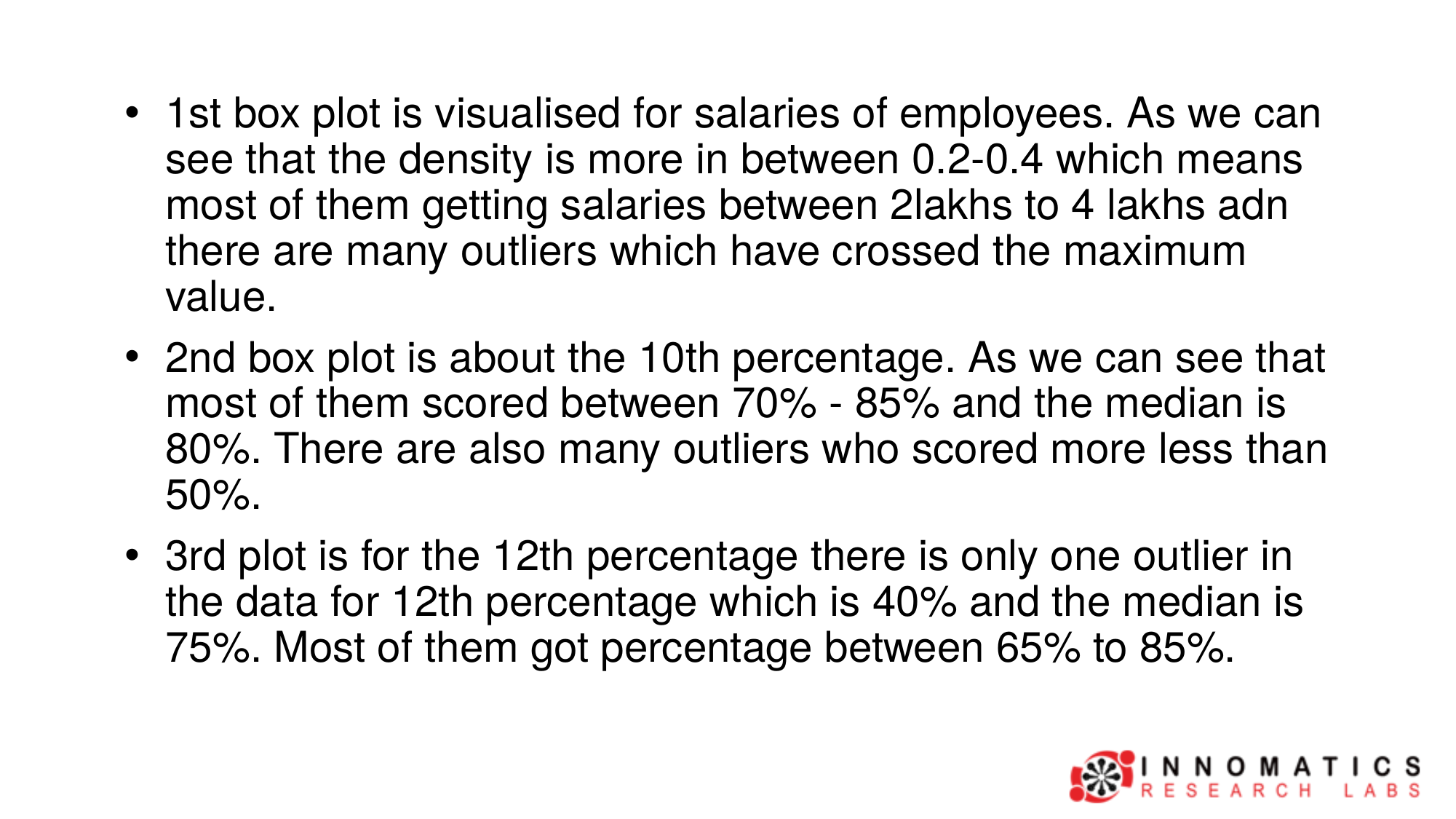

1st box plot is visualised for salaries of employees. As we can see that the density is more in between 0.2-0.4 which means most of them getting salaries between 2lakhs to 4 lakhs adn there are many outliers which have crossed the maximum value.
2nd box plot is about the 10th percentage. As we can see that most of them scored between 70% - 85% and the median is 80%. There are also many outliers who scored more less than 50%.
3rd plot is for the 12th percentage there is only one outlier in the data for 12th percentage which is 40% and the median is 75%. Most of them got percentage between 65% to 85%.